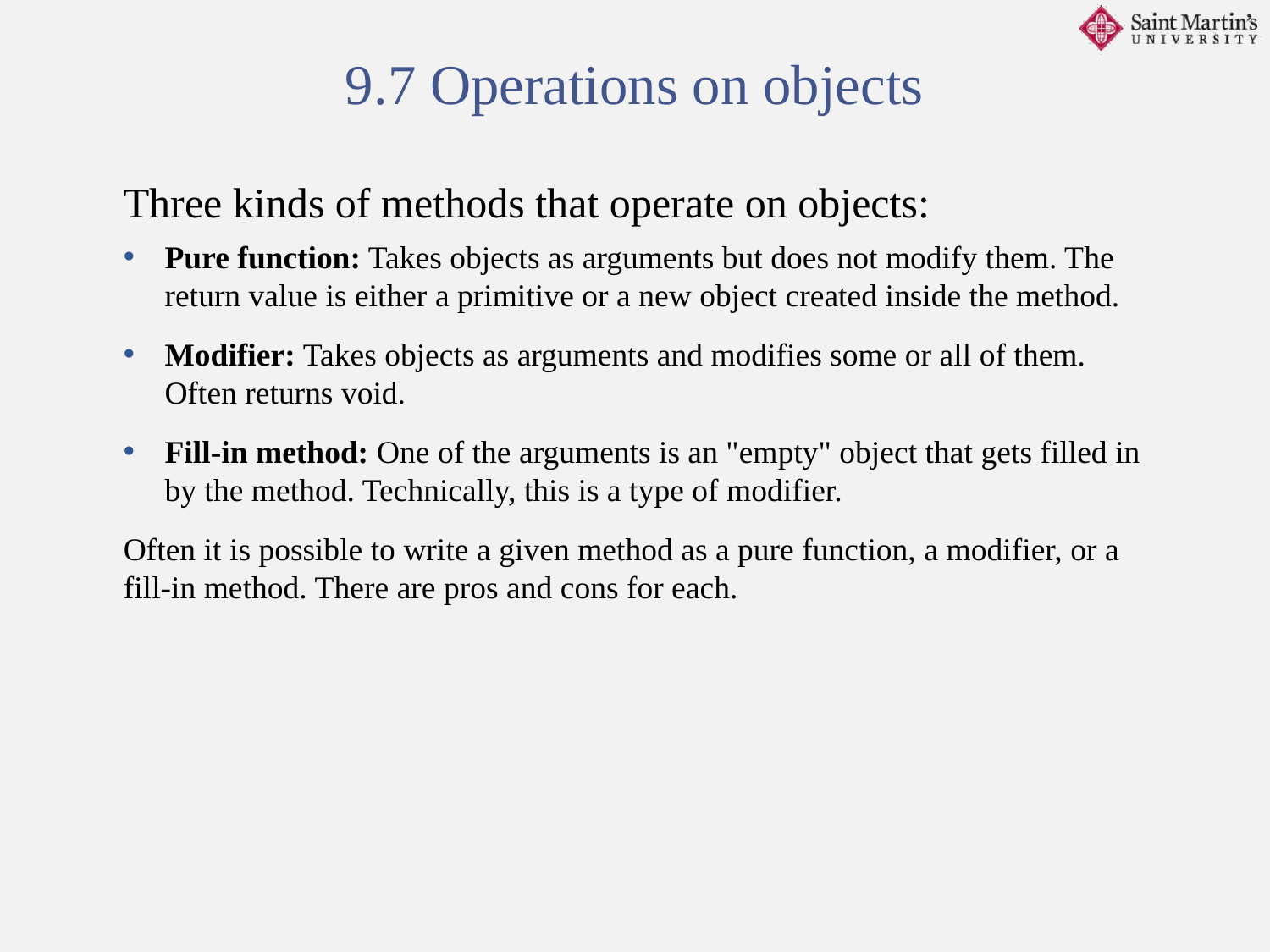

9.7 Operations on objects
Three kinds of methods that operate on objects:
Pure function: Takes objects as arguments but does not modify them. The return value is either a primitive or a new object created inside the method.
Modifier: Takes objects as arguments and modifies some or all of them. Often returns void.
Fill-in method: One of the arguments is an "empty" object that gets filled in by the method. Technically, this is a type of modifier.
Often it is possible to write a given method as a pure function, a modifier, or a fill-in method. There are pros and cons for each.